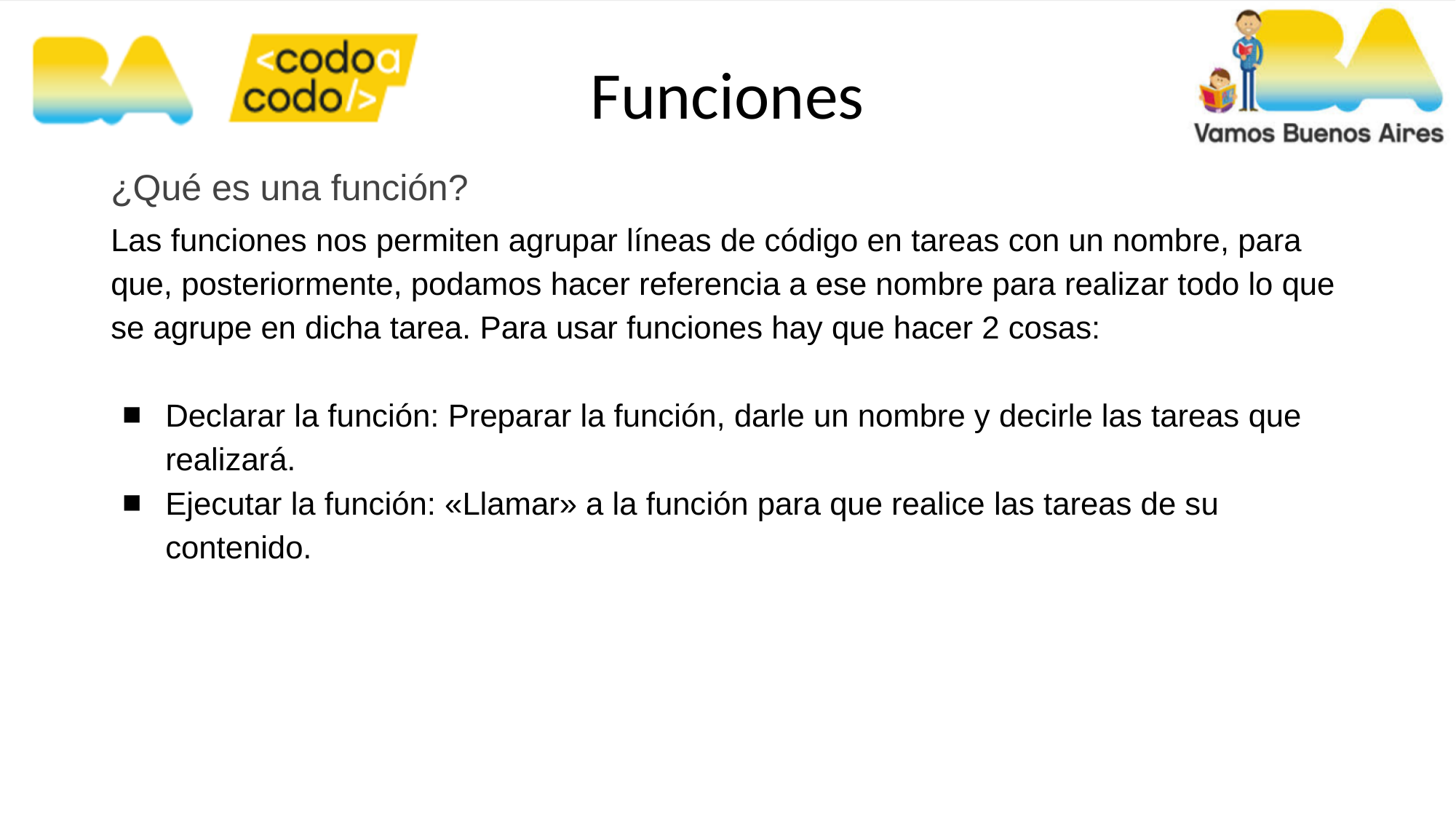

Funciones
¿Qué es una función?
Las funciones nos permiten agrupar líneas de código en tareas con un nombre, para que, posteriormente, podamos hacer referencia a ese nombre para realizar todo lo que se agrupe en dicha tarea. Para usar funciones hay que hacer 2 cosas:

Declarar la función: Preparar la función, darle un nombre y decirle las tareas que realizará.
Ejecutar la función: «Llamar» a la función para que realice las tareas de su contenido.